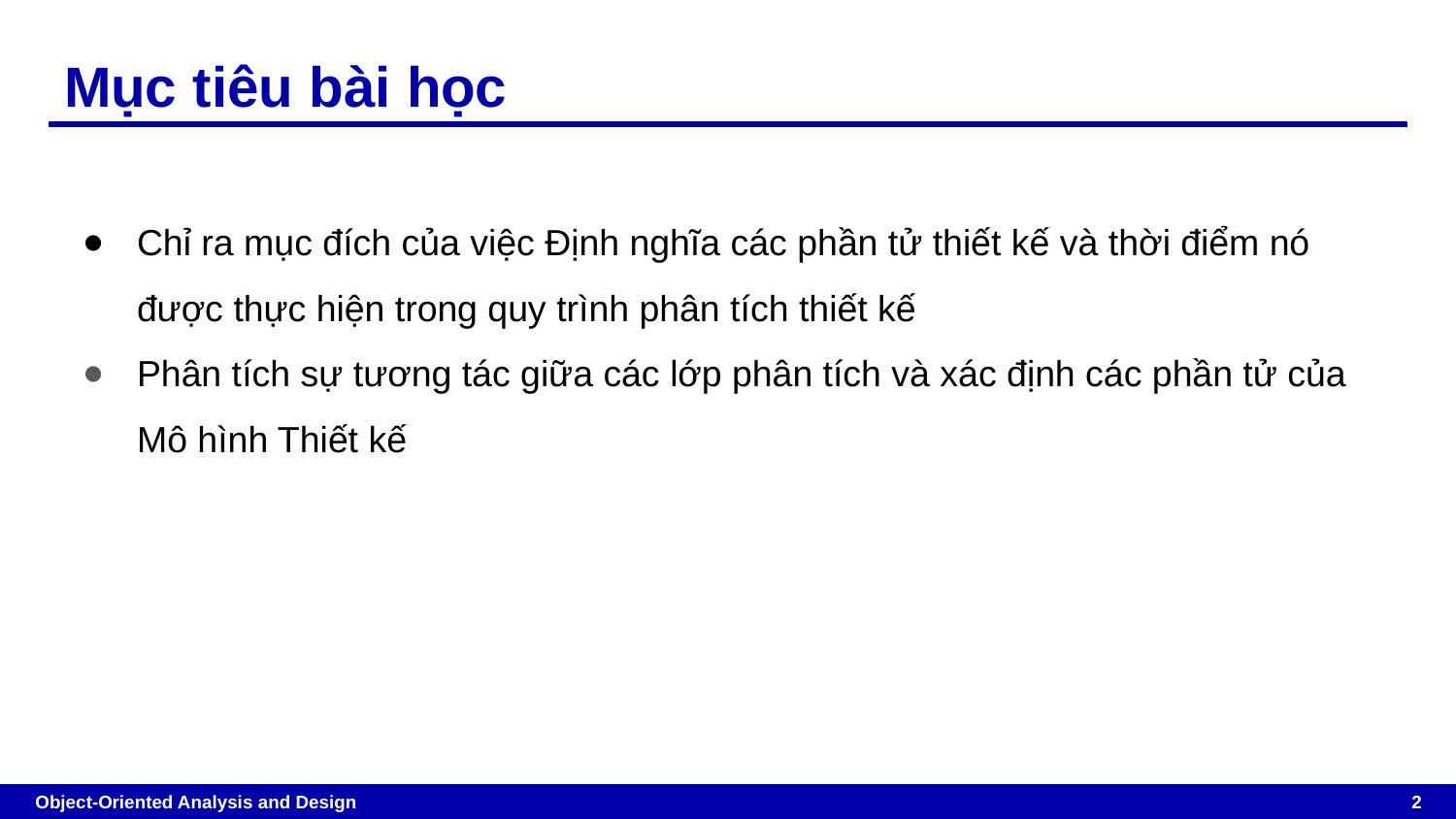

Mục tiêu bài học

Chỉ ra mục đích của việc Định nghĩa các phần tử thiết kế và thời điểm nó được thực hiện trong quy trình phân tích thiết kế
Phân tích sự tương tác giữa các lớp phân tích và xác định các phần tử của Mô hình Thiết kế
2
Object-Oriented Analysis and Design